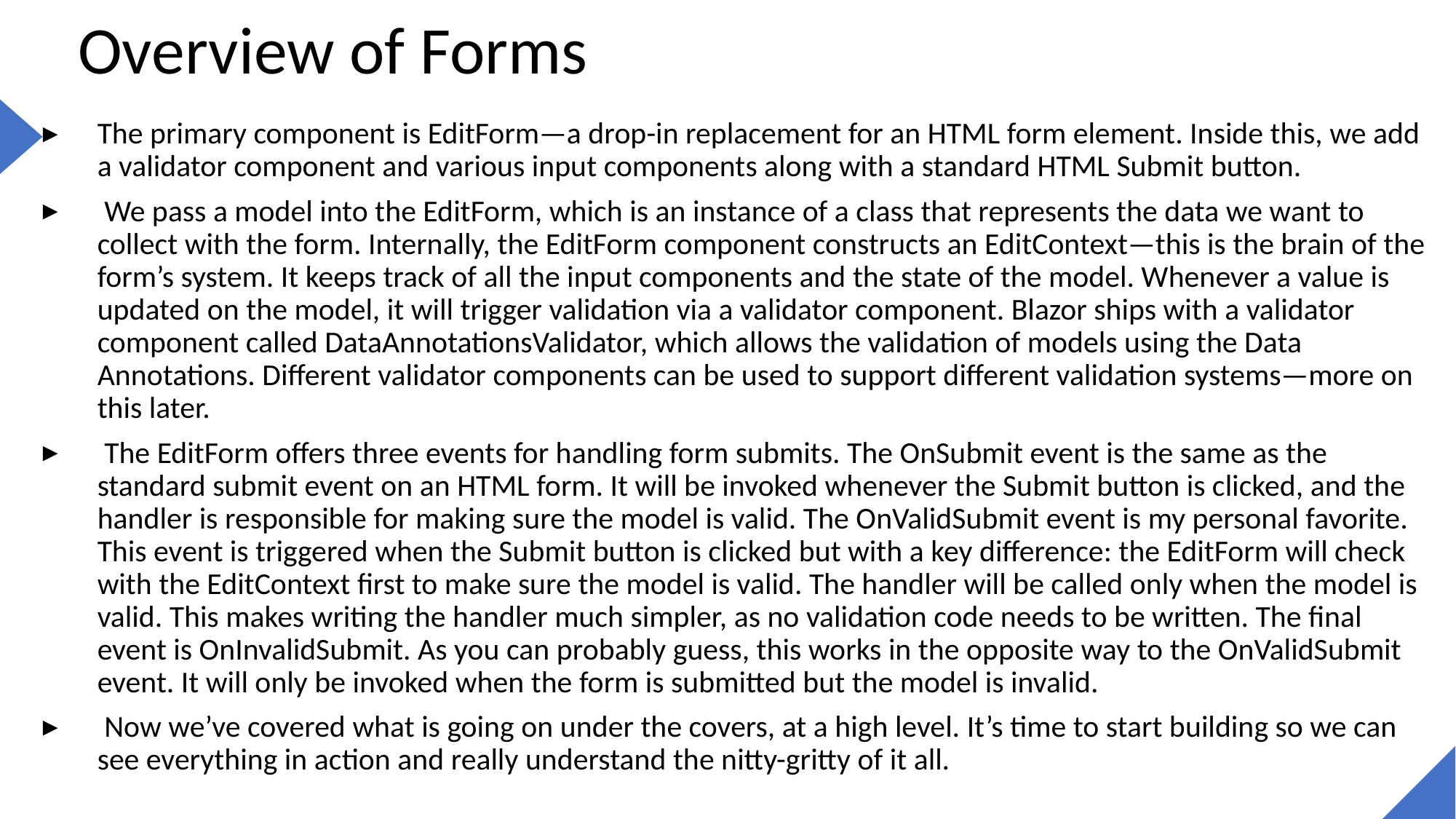

# Overview of Forms
The primary component is EditForm—a drop-in replacement for an HTML form element. Inside this, we add a validator component and various input components along with a standard HTML Submit button.
 We pass a model into the EditForm, which is an instance of a class that represents the data we want to collect with the form. Internally, the EditForm component constructs an EditContext—this is the brain of the form’s system. It keeps track of all the input components and the state of the model. Whenever a value is updated on the model, it will trigger validation via a validator component. Blazor ships with a validator component called DataAnnotationsValidator, which allows the validation of models using the Data Annotations. Different validator components can be used to support different validation systems—more on this later.
 The EditForm offers three events for handling form submits. The OnSubmit event is the same as the standard submit event on an HTML form. It will be invoked whenever the Submit button is clicked, and the handler is responsible for making sure the model is valid. The OnValidSubmit event is my personal favorite. This event is triggered when the Submit button is clicked but with a key difference: the EditForm will check with the EditContext first to make sure the model is valid. The handler will be called only when the model is valid. This makes writing the handler much simpler, as no validation code needs to be written. The final event is OnInvalidSubmit. As you can probably guess, this works in the opposite way to the OnValidSubmit event. It will only be invoked when the form is submitted but the model is invalid.
 Now we’ve covered what is going on under the covers, at a high level. It’s time to start building so we can see everything in action and really understand the nitty-gritty of it all.